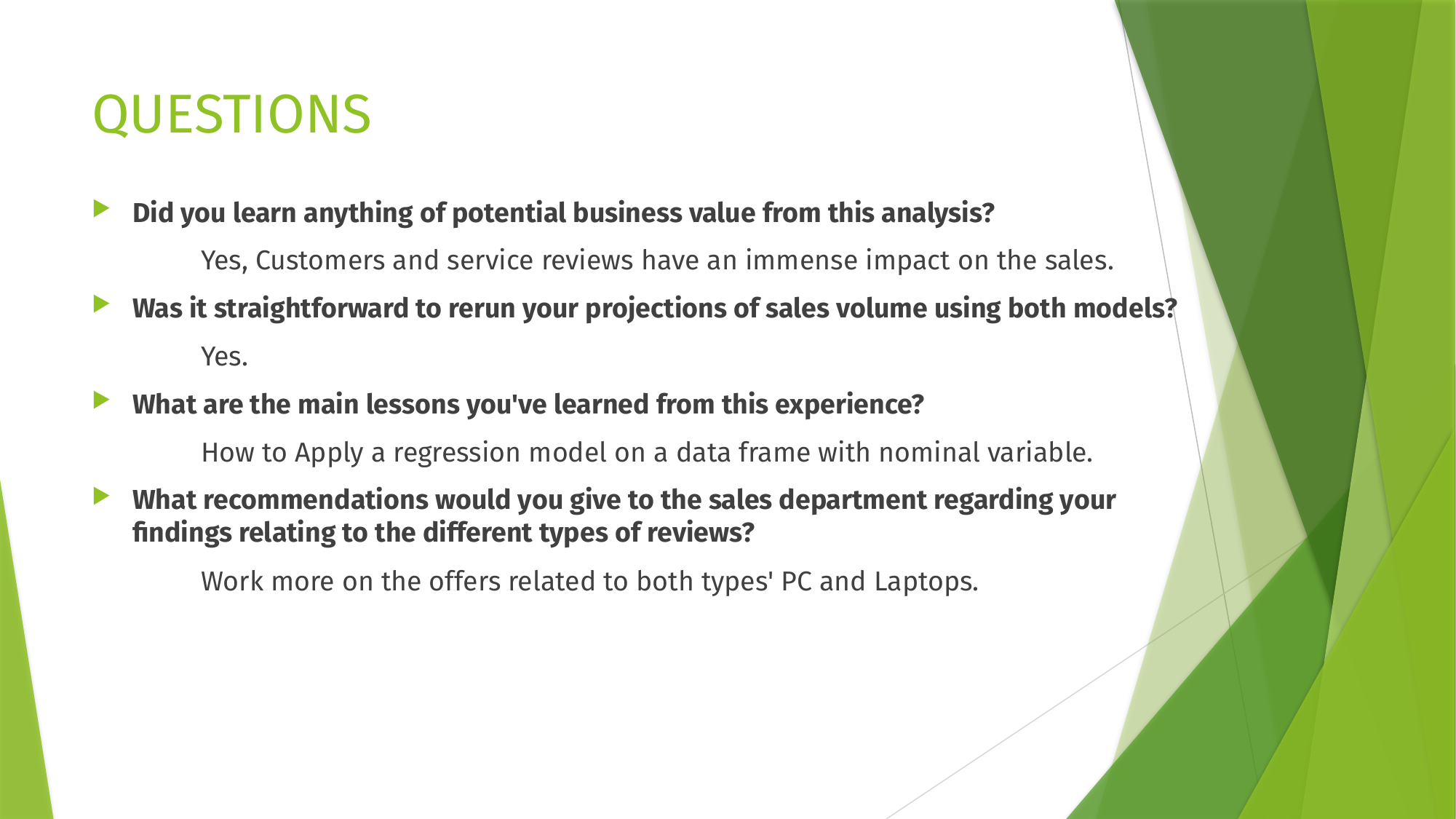

# QUESTIONS
Did you learn anything of potential business value from this analysis?
	Yes, Customers and service reviews have an immense impact on the sales.
Was it straightforward to rerun your projections of sales volume using both models?
	Yes.
What are the main lessons you've learned from this experience?
	How to Apply a regression model on a data frame with nominal variable.
What recommendations would you give to the sales department regarding your findings relating to the different types of reviews?
	Work more on the offers related to both types' PC and Laptops.